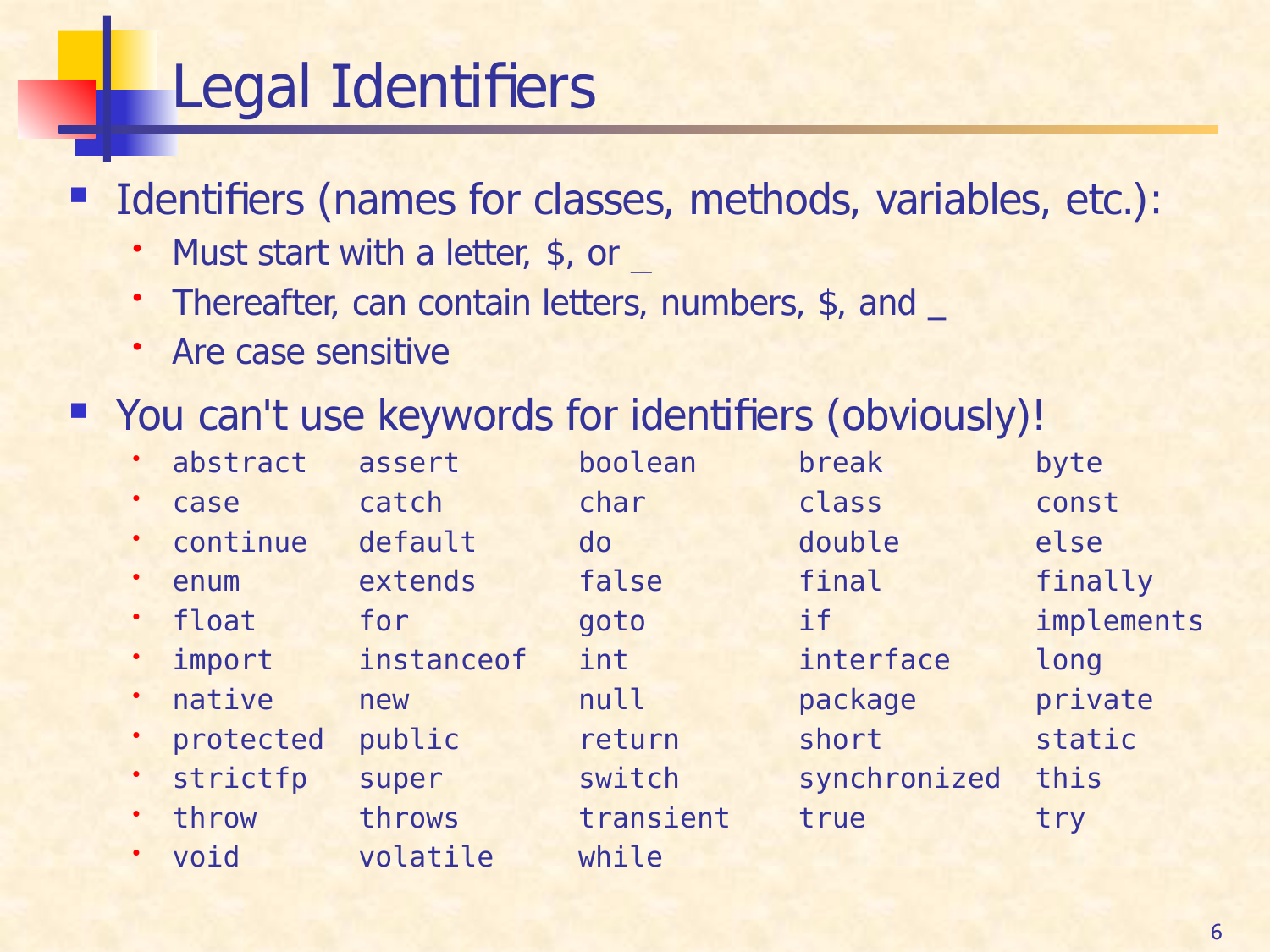

# Legal Identifiers
Identifiers (names for classes, methods, variables, etc.):
Must start with a letter, $, or _
Thereafter, can contain letters, numbers, $, and _
Are case sensitive
You can't use keywords for identifiers (obviously)!
abstract   assert       boolean      break         byte
case       catch        char         class         const
continue   default      do           double        else
enum       extends      false        final         finally
float      for          goto         if            implements
import     instanceof   int          interface     long
native     new          null         package       private
protected  public       return       short         static
strictfp   super        switch       synchronized  this
throw      throws       transient    true          try
void       volatile     while

6